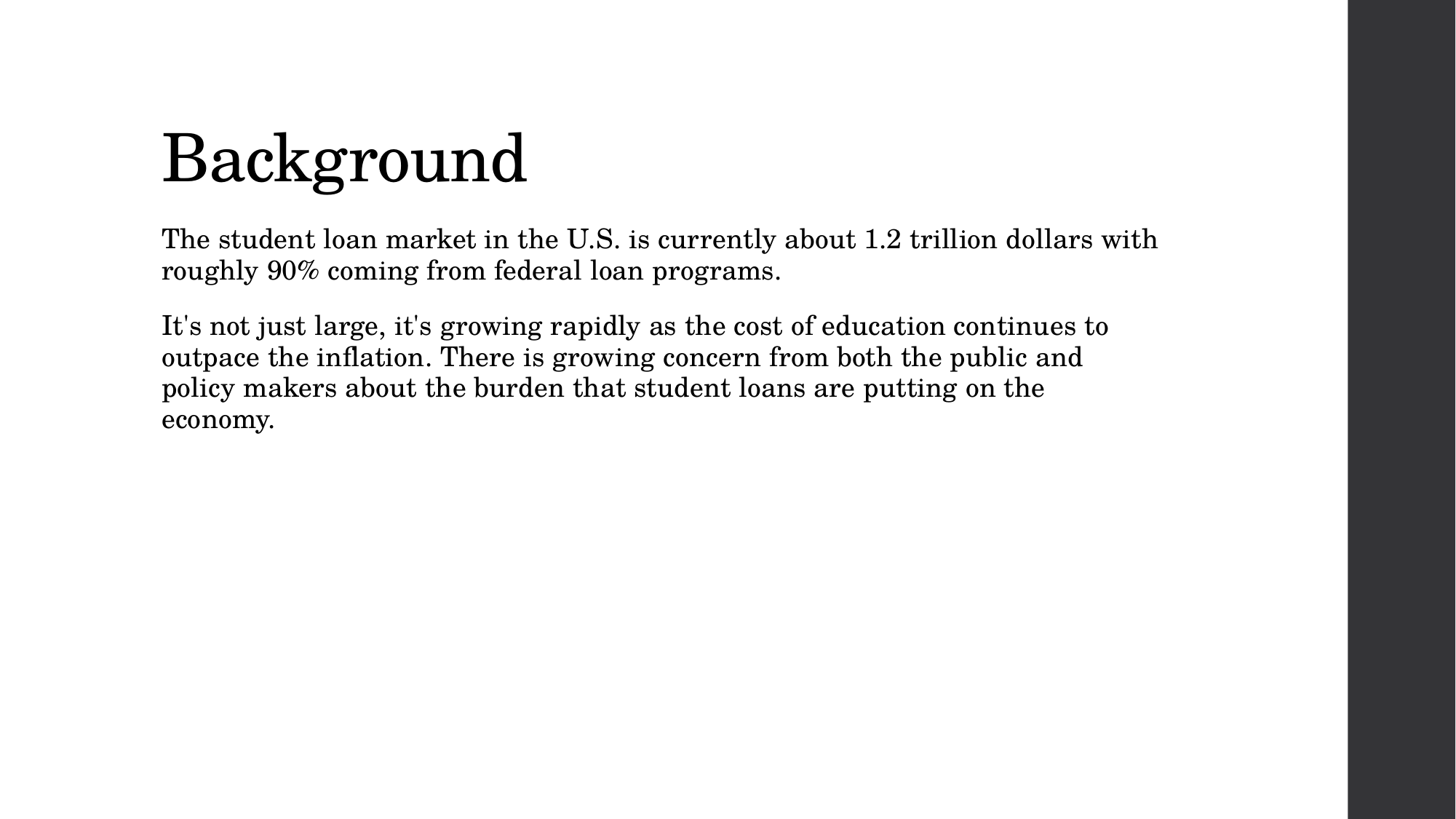

# Background
The student loan market in the U.S. is currently about 1.2 trillion dollars with roughly 90% coming from federal loan programs.
It's not just large, it's growing rapidly as the cost of education continues to outpace the inflation. There is growing concern from both the public and policy makers about the burden that student loans are putting on the economy.